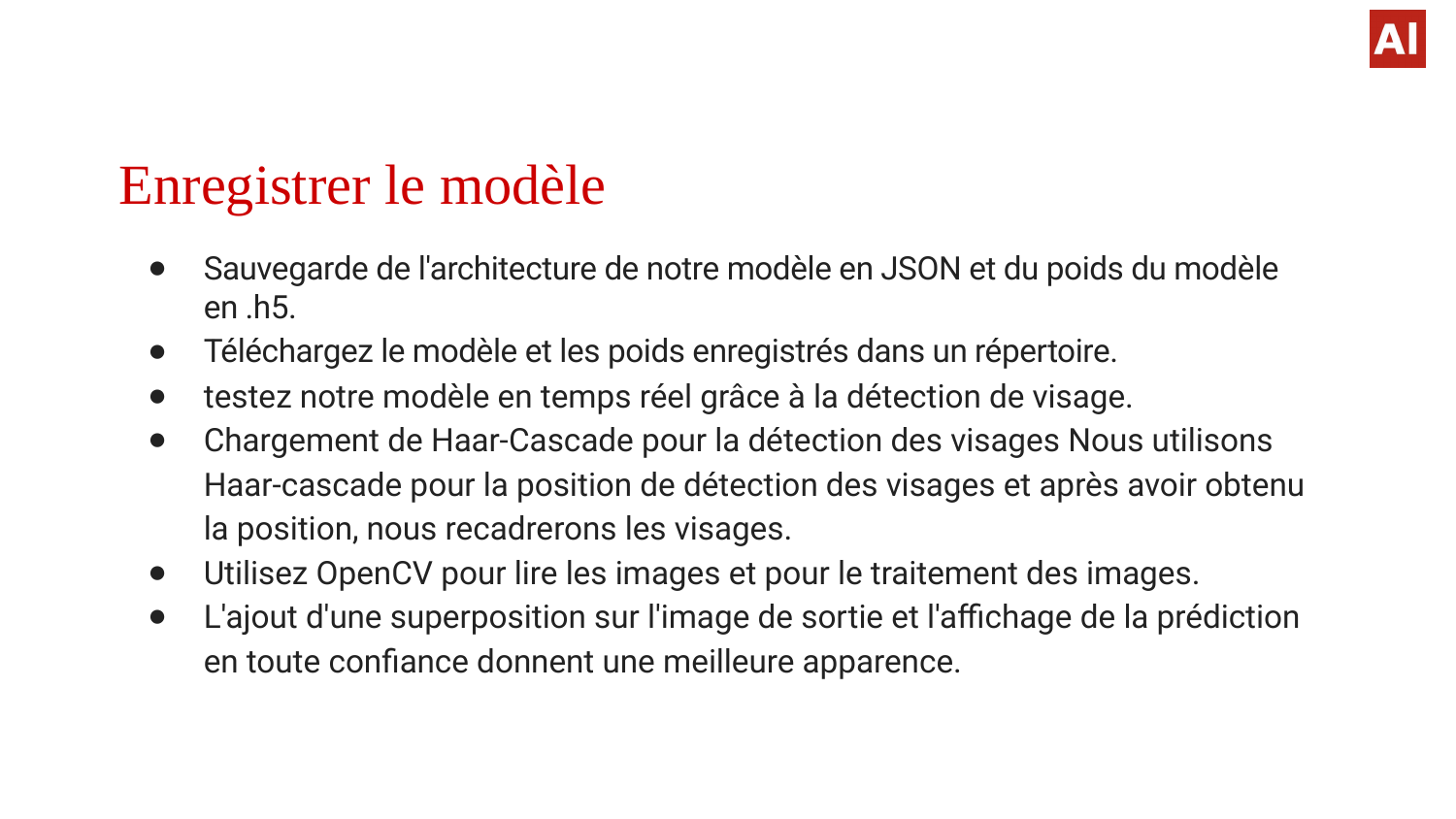

# Enregistrer le modèle
Sauvegarde de l'architecture de notre modèle en JSON et du poids du modèle en .h5.
Téléchargez le modèle et les poids enregistrés dans un répertoire.
testez notre modèle en temps réel grâce à la détection de visage.
Chargement de Haar-Cascade pour la détection des visages Nous utilisons Haar-cascade pour la position de détection des visages et après avoir obtenu la position, nous recadrerons les visages.
Utilisez OpenCV pour lire les images et pour le traitement des images.
L'ajout d'une superposition sur l'image de sortie et l'affichage de la prédiction en toute confiance donnent une meilleure apparence.